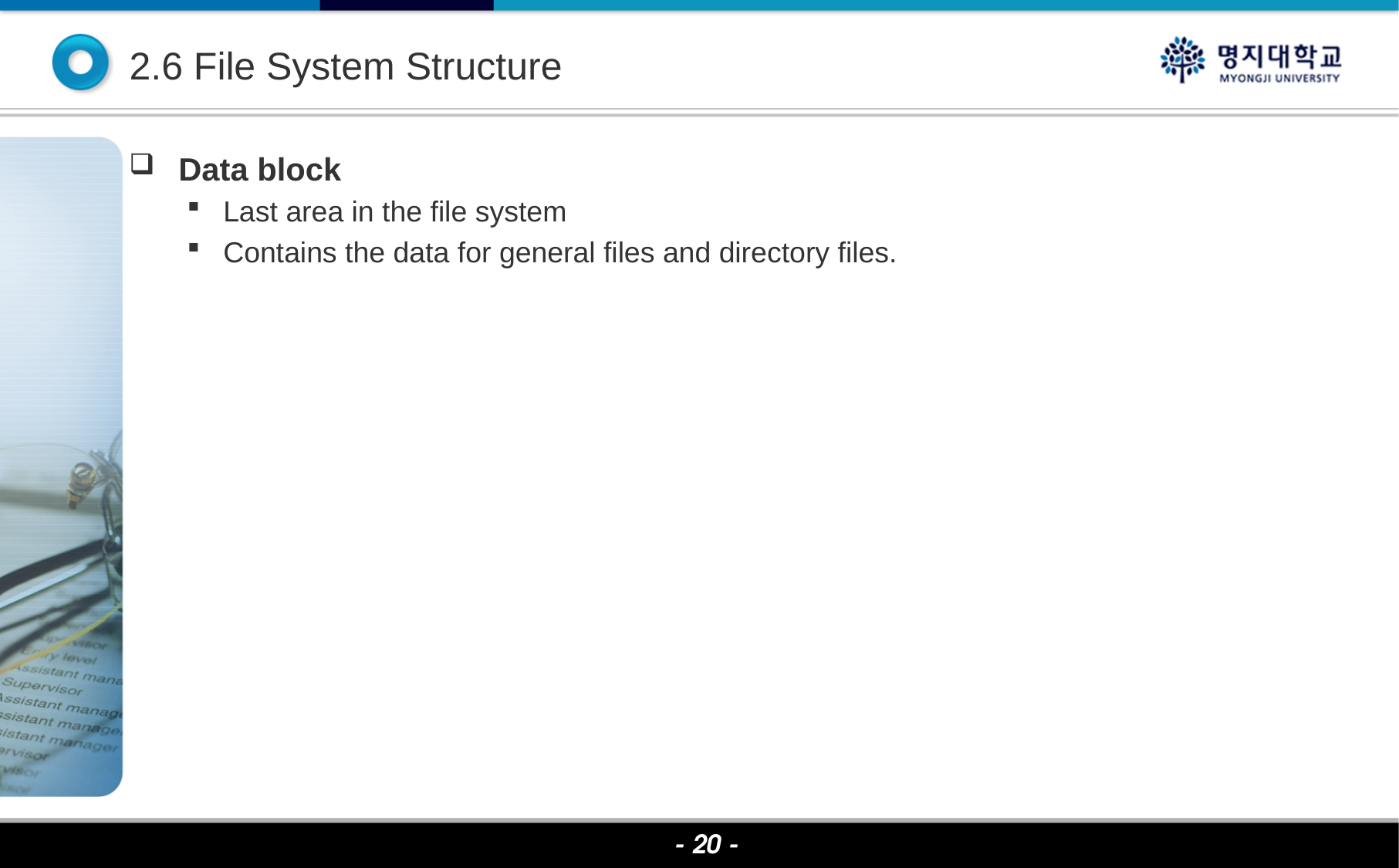

2.6 File System Structure
Data block
Last area in the file system
Contains the data for general files and directory files.
- 20 -